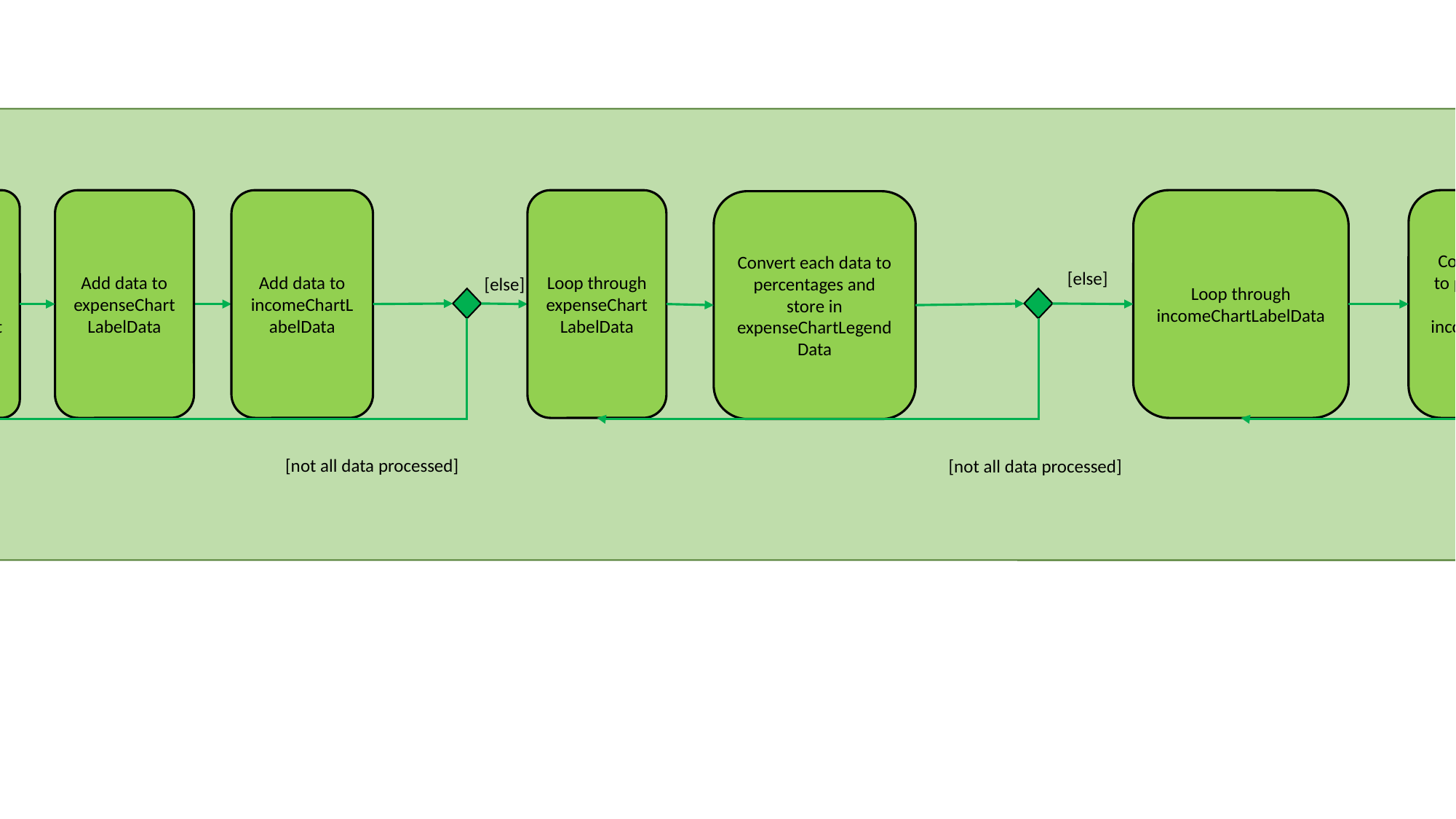

MixedPieChartDataList
Create 2 new arrays, expenseChartLabelData and incomeChartLabelData
Loop through data input
Add data to expenseChartLabelData
Loop through expenseChartLabelData
Loop through incomeChartLabelData
Convert each data to percentages and store in incomeChartLegendData
Add data to incomeChartLabelData
Convert each data to percentages and store in expenseChartLegendData
[else]
[else]
[else]

[not all data processed]
[not all data processed]
[not all data processed]